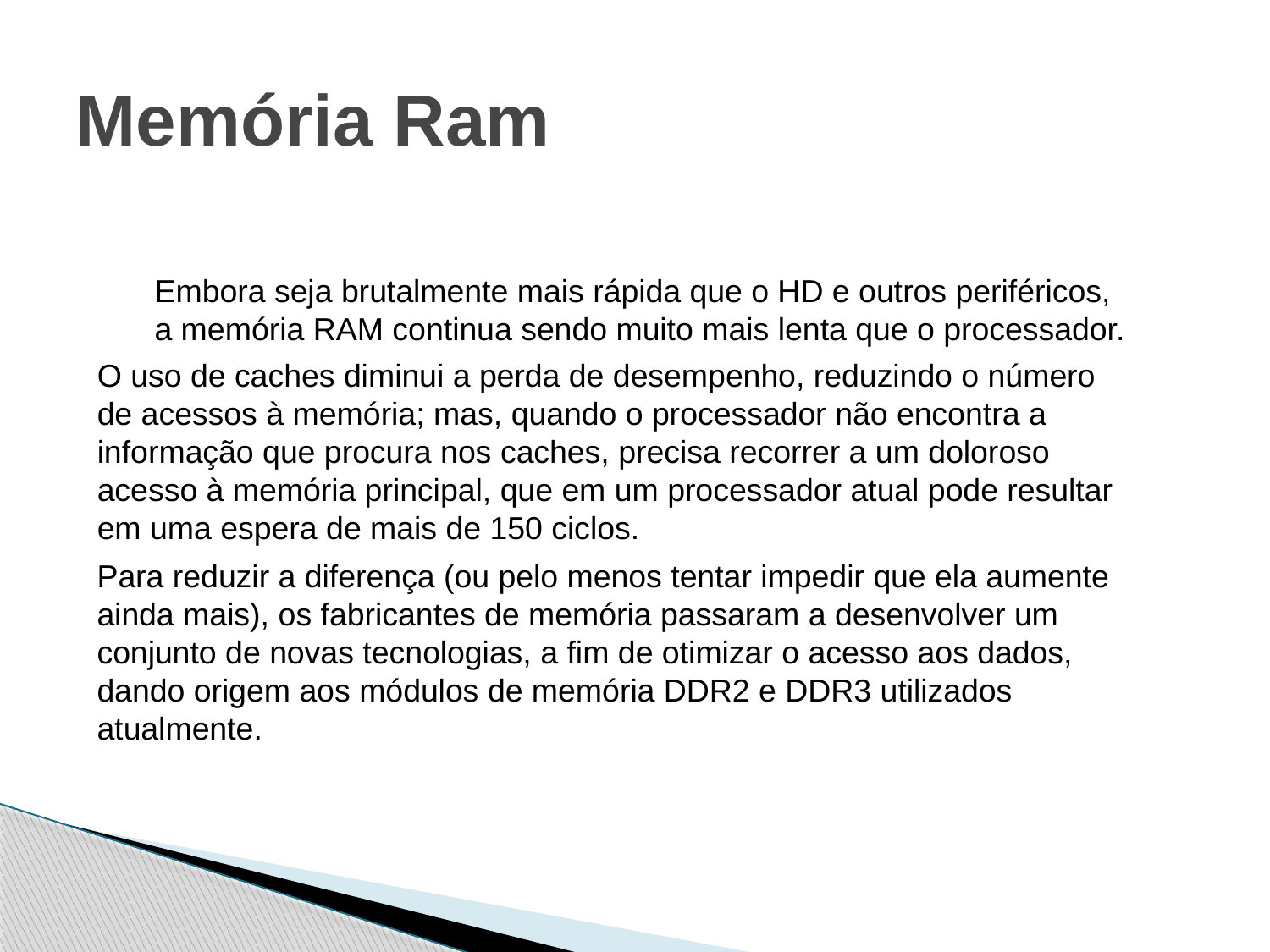

# Memória Ram
Embora seja brutalmente mais rápida que o HD e outros periféricos,
a memória RAM continua sendo muito mais lenta que o processador.
O uso de caches diminui a perda de desempenho, reduzindo o número de acessos à memória; mas, quando o processador não encontra a informação que procura nos caches, precisa recorrer a um doloroso acesso à memória principal, que em um processador atual pode resultar em uma espera de mais de 150 ciclos.
Para reduzir a diferença (ou pelo menos tentar impedir que ela aumente ainda mais), os fabricantes de memória passaram a desenvolver um conjunto de novas tecnologias, a fim de otimizar o acesso aos dados, dando origem aos módulos de memória DDR2 e DDR3 utilizados atualmente.